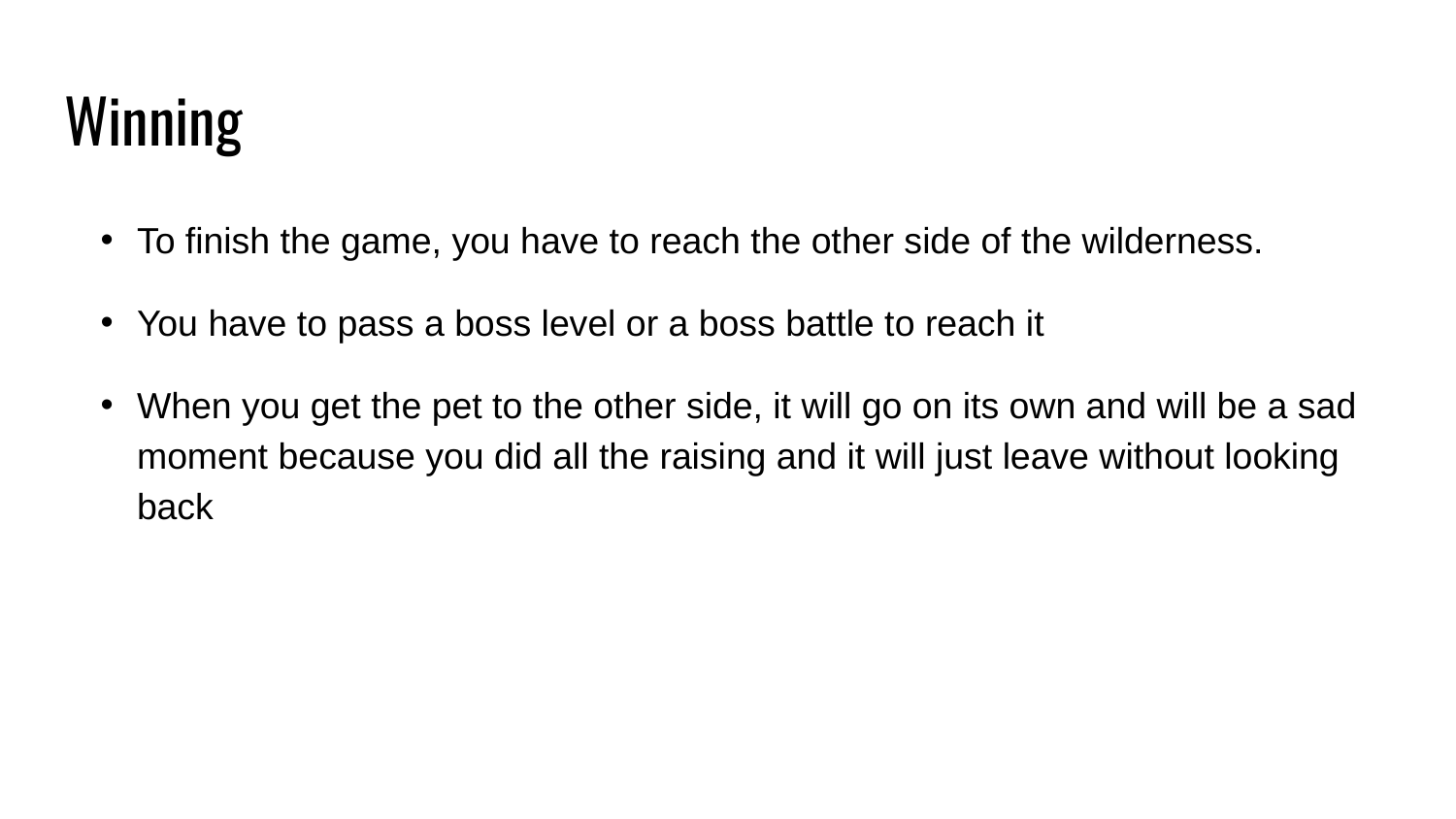

# Winning
To finish the game, you have to reach the other side of the wilderness.
You have to pass a boss level or a boss battle to reach it
When you get the pet to the other side, it will go on its own and will be a sad moment because you did all the raising and it will just leave without looking back